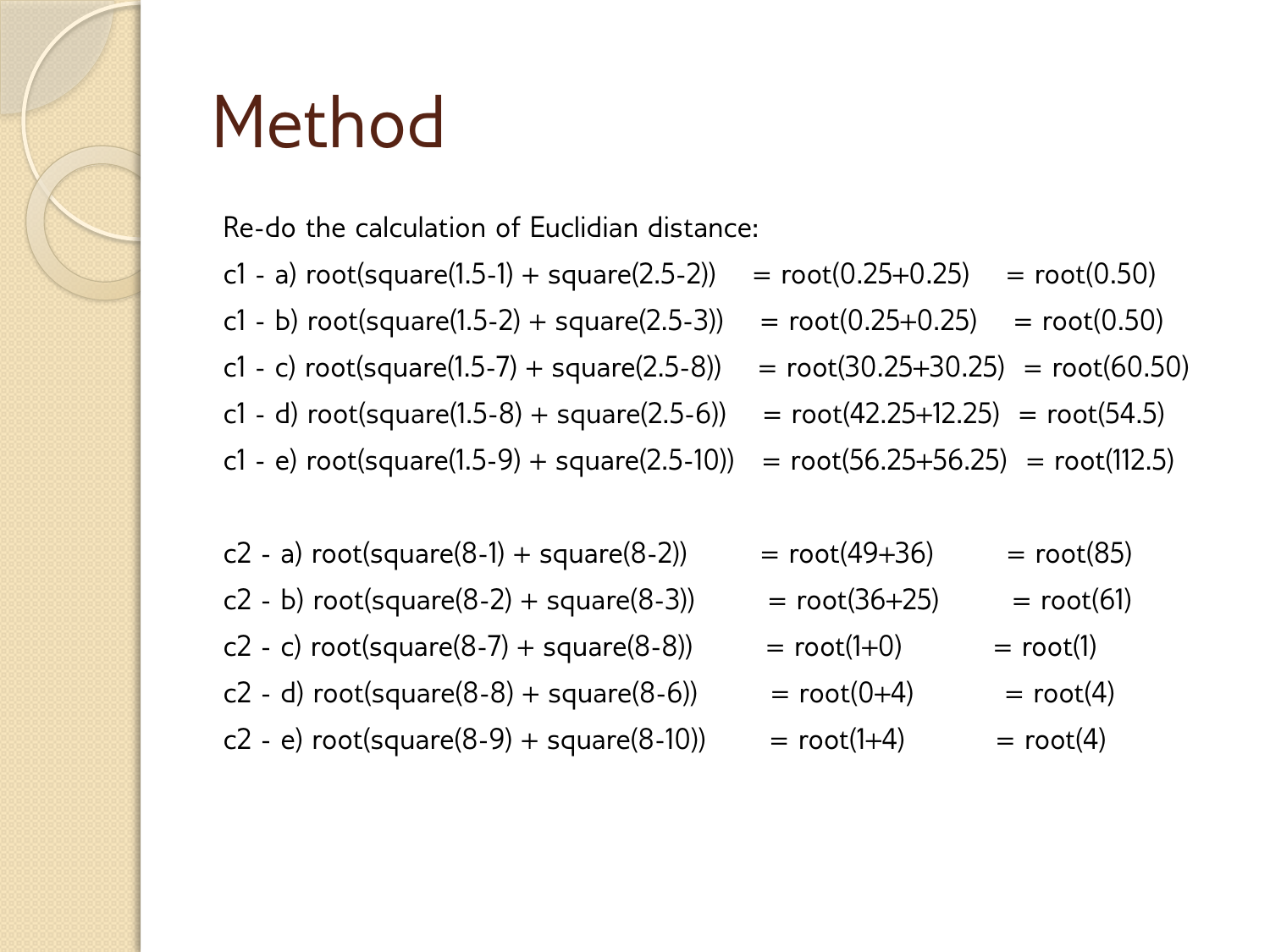

# Method
Re-do the calculation of Euclidian distance:
c1 - a) root(square(1.5-1) + square(2.5-2))    = root(0.25+0.25)    = root(0.50)
c1 - b) root(square(1.5-2) + square(2.5-3))    = root(0.25+0.25)    = root(0.50)
c1 - c) root(square(1.5-7) + square(2.5-8))    = root(30.25+30.25)  = root(60.50)
c1 - d) root(square(1.5-8) + square(2.5-6))    = root(42.25+12.25)  = root(54.5)
c1 - e) root(square(1.5-9) + square(2.5-10))   = root(56.25+56.25)  = root(112.5)

c2 - a) root(square(8-1) + square(8-2))        = root(49+36)        = root(85)
c2 - b) root(square(8-2) + square(8-3))        = root(36+25)        = root(61)
c2 - c) root(square(8-7) + square(8-8))        = root(1+0)          = root(1)
c2 - d) root(square(8-8) + square(8-6))        = root(0+4)          = root(4)
c2 - e) root(square(8-9) + square(8-10))       = root(1+4)          = root(4)